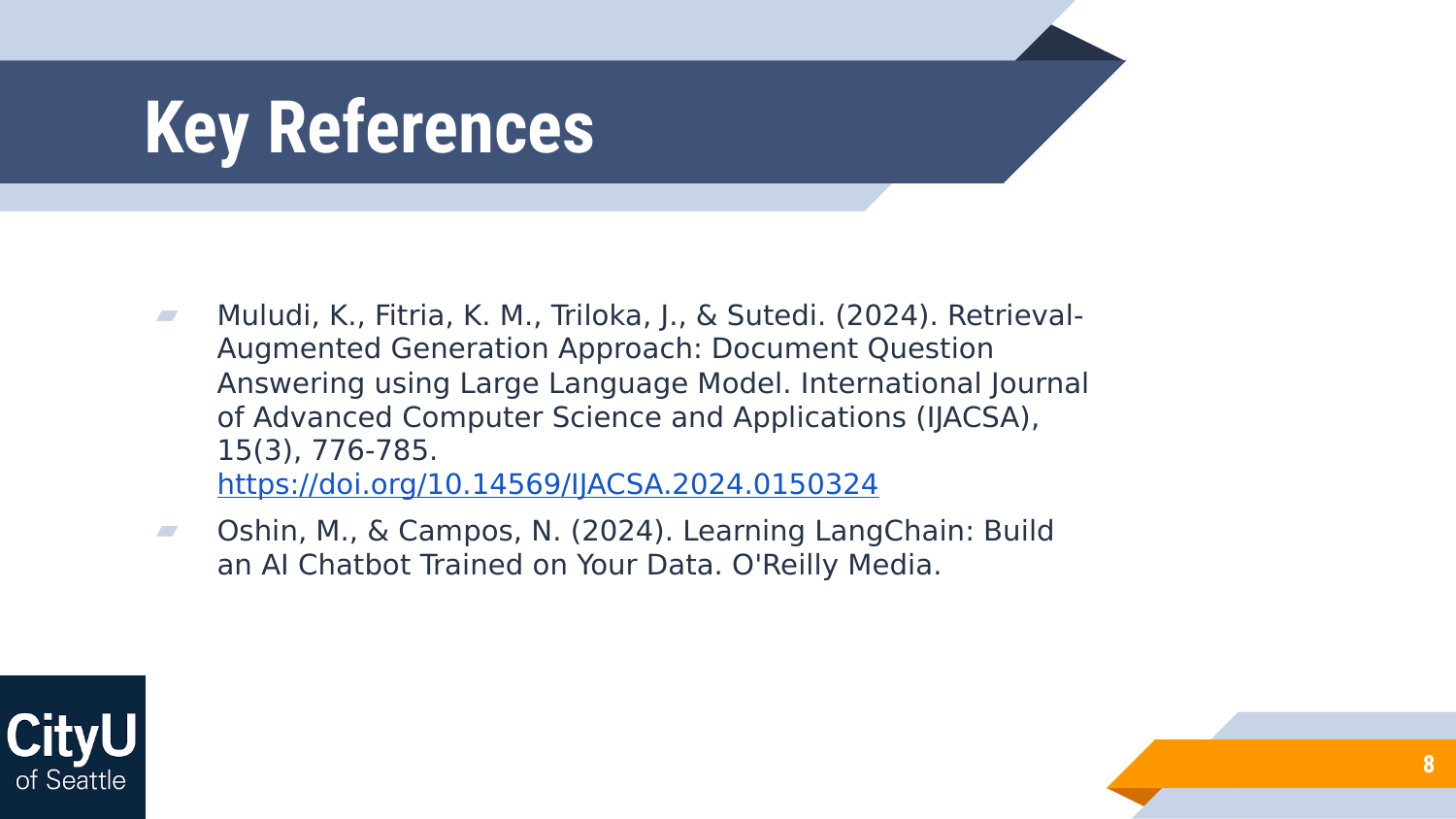

# Key References
Muludi, K., Fitria, K. M., Triloka, J., & Sutedi. (2024). Retrieval-Augmented Generation Approach: Document Question Answering using Large Language Model. International Journal of Advanced Computer Science and Applications (IJACSA), 15(3), 776-785. https://doi.org/10.14569/IJACSA.2024.0150324
Oshin, M., & Campos, N. (2024). Learning LangChain: Build an AI Chatbot Trained on Your Data. O'Reilly Media.

8